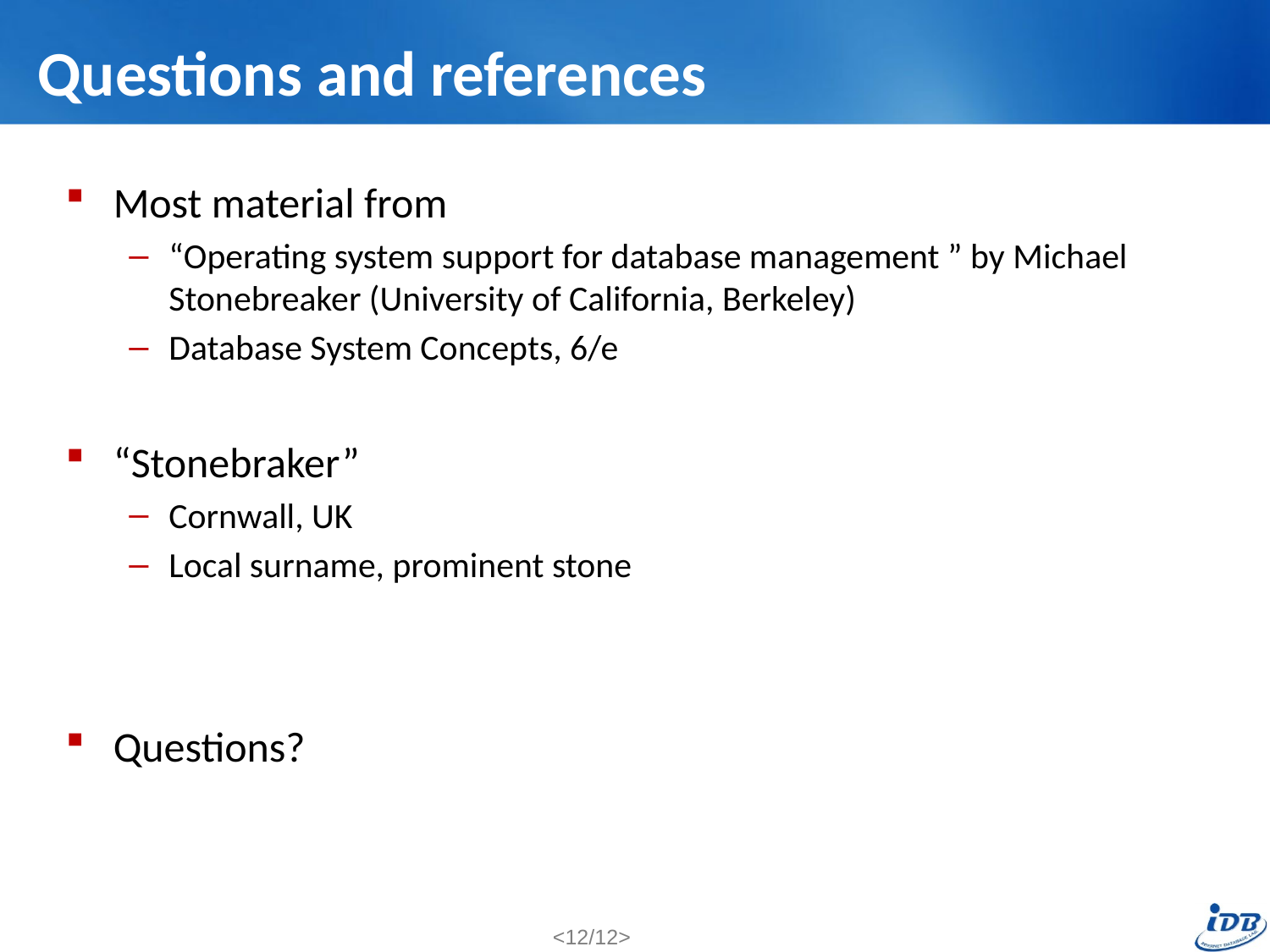

# Questions and references
Most material from
“Operating system support for database management ” by Michael Stonebreaker (University of California, Berkeley)
Database System Concepts, 6/e

“Stonebraker”
Cornwall, UK
Local surname, prominent stone

Questions?